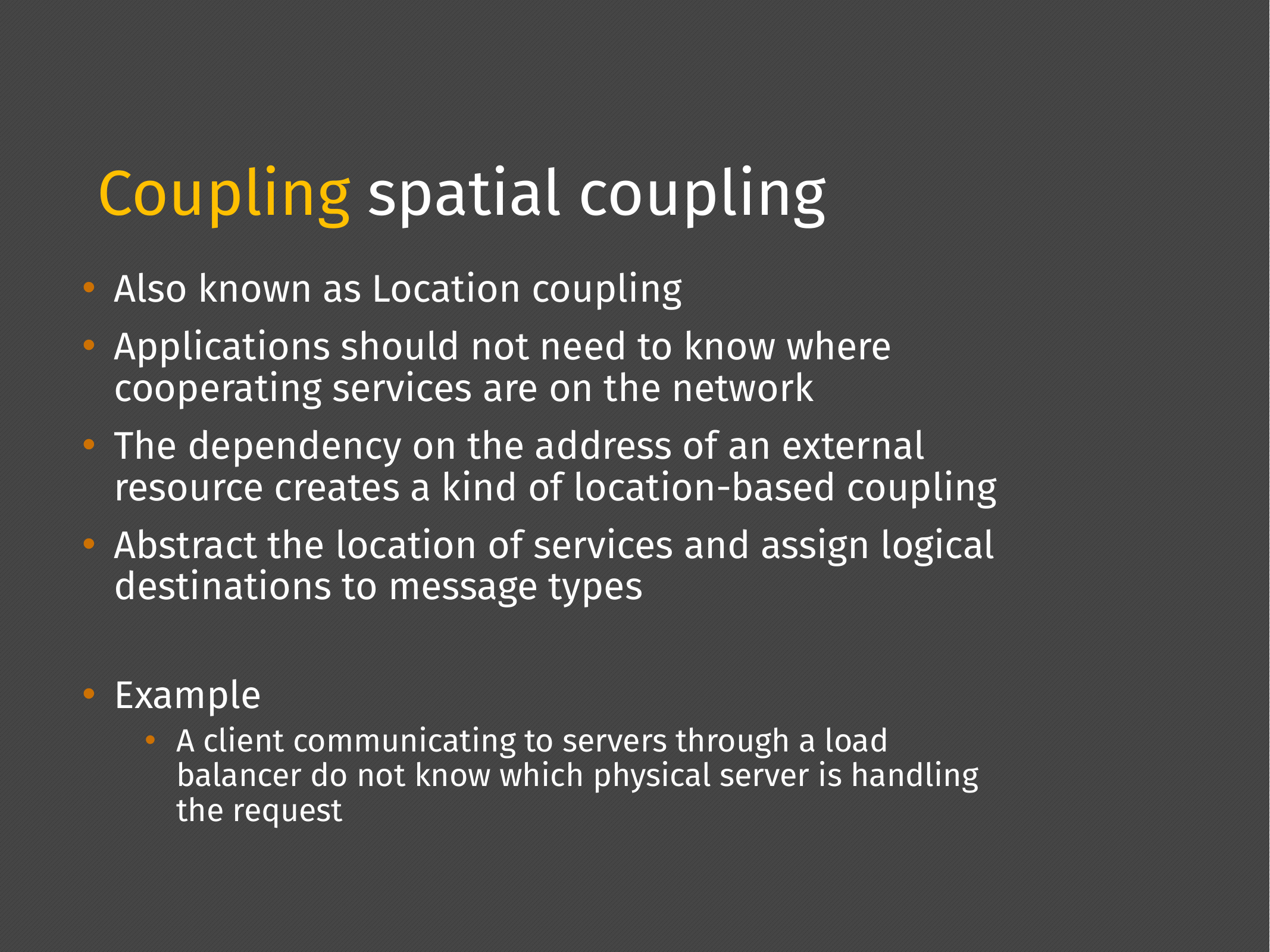

Coupling spatial coupling
Also known as Location coupling
Applications should not need to know where cooperating services are on the network
The dependency on the address of an external resource creates a kind of location-based coupling
Abstract the location of services and assign logical destinations to message types

Example
A client communicating to servers through a load balancer do not know which physical server is handling the request